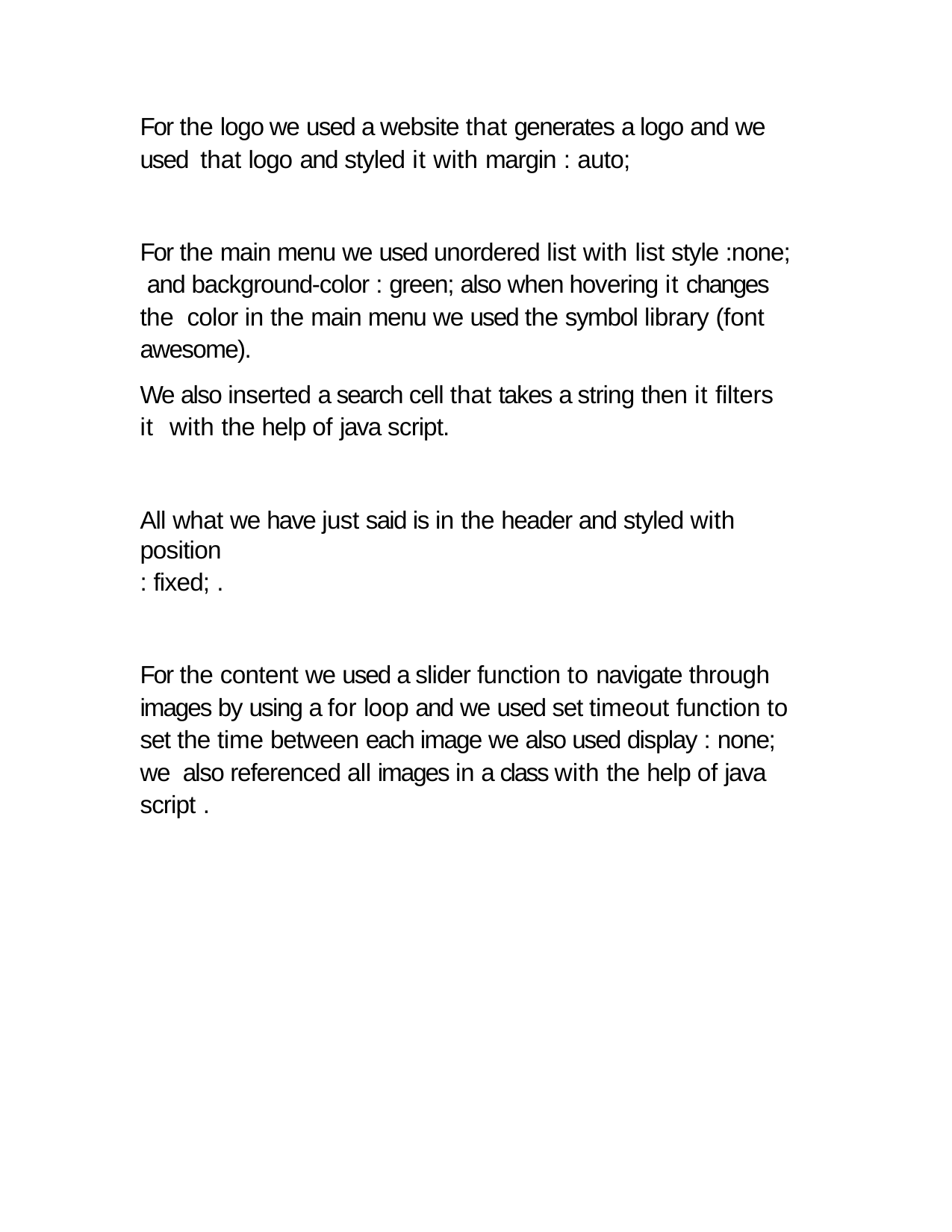

For the logo we used a website that generates a logo and we used  that logo and styled it with margin : auto;

For the main menu we used unordered list with list style :none;  and background-color : green; also when hovering it changes the  color in the main menu we used the symbol library (font  awesome).
We also inserted a search cell that takes a string then it filters it  with the help of java script.

All what we have just said is in the header and styled with position
: fixed; .

For the content we used a slider function to navigate through  images by using a for loop and we used set timeout function to  set the time between each image we also used display : none; we  also referenced all images in a class with the help of java script .